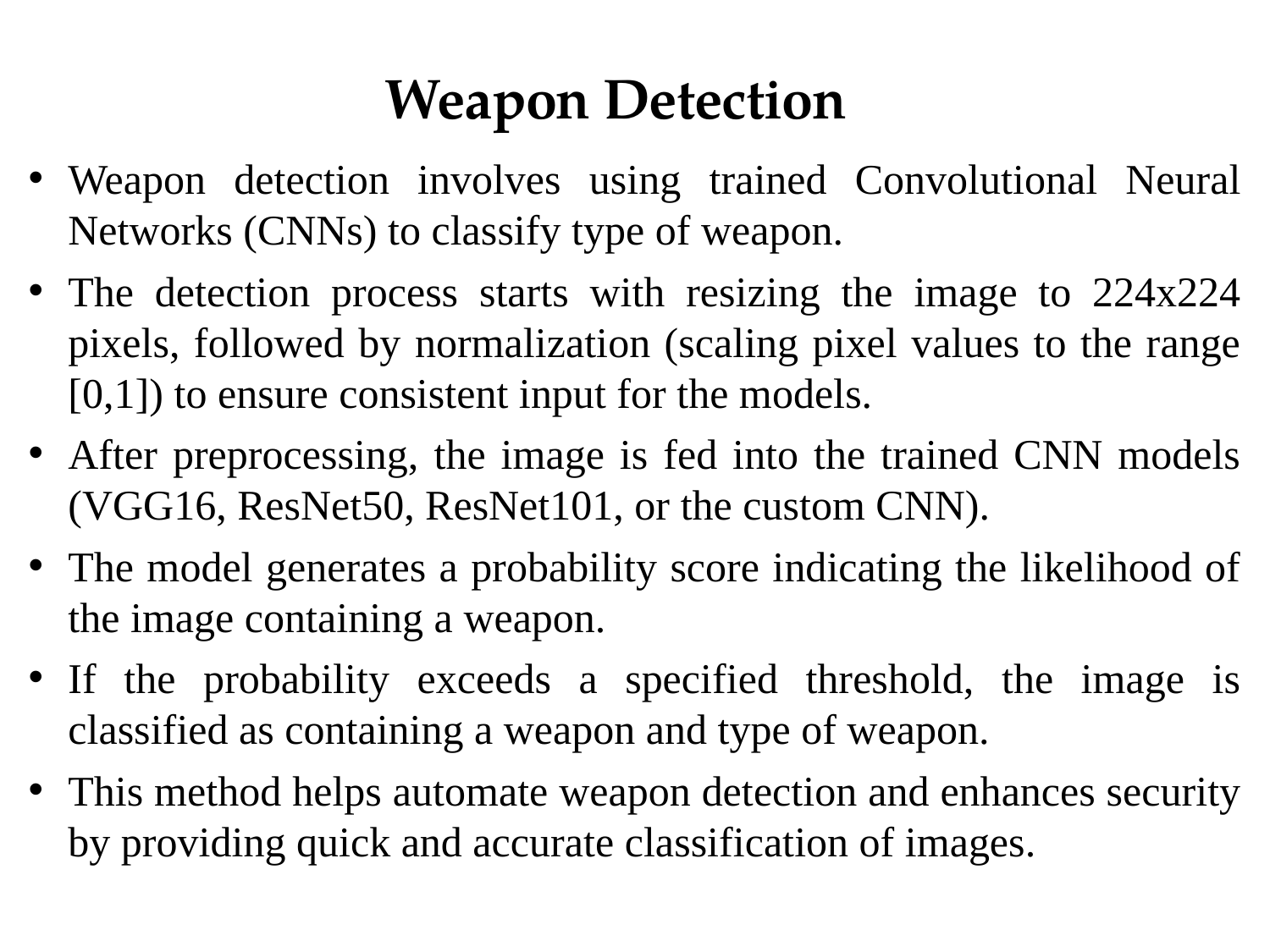

Weapon Detection
Weapon detection involves using trained Convolutional Neural Networks (CNNs) to classify type of weapon.
The detection process starts with resizing the image to 224x224 pixels, followed by normalization (scaling pixel values to the range [0,1]) to ensure consistent input for the models.
After preprocessing, the image is fed into the trained CNN models (VGG16, ResNet50, ResNet101, or the custom CNN).
The model generates a probability score indicating the likelihood of the image containing a weapon.
If the probability exceeds a specified threshold, the image is classified as containing a weapon and type of weapon.
This method helps automate weapon detection and enhances security by providing quick and accurate classification of images.